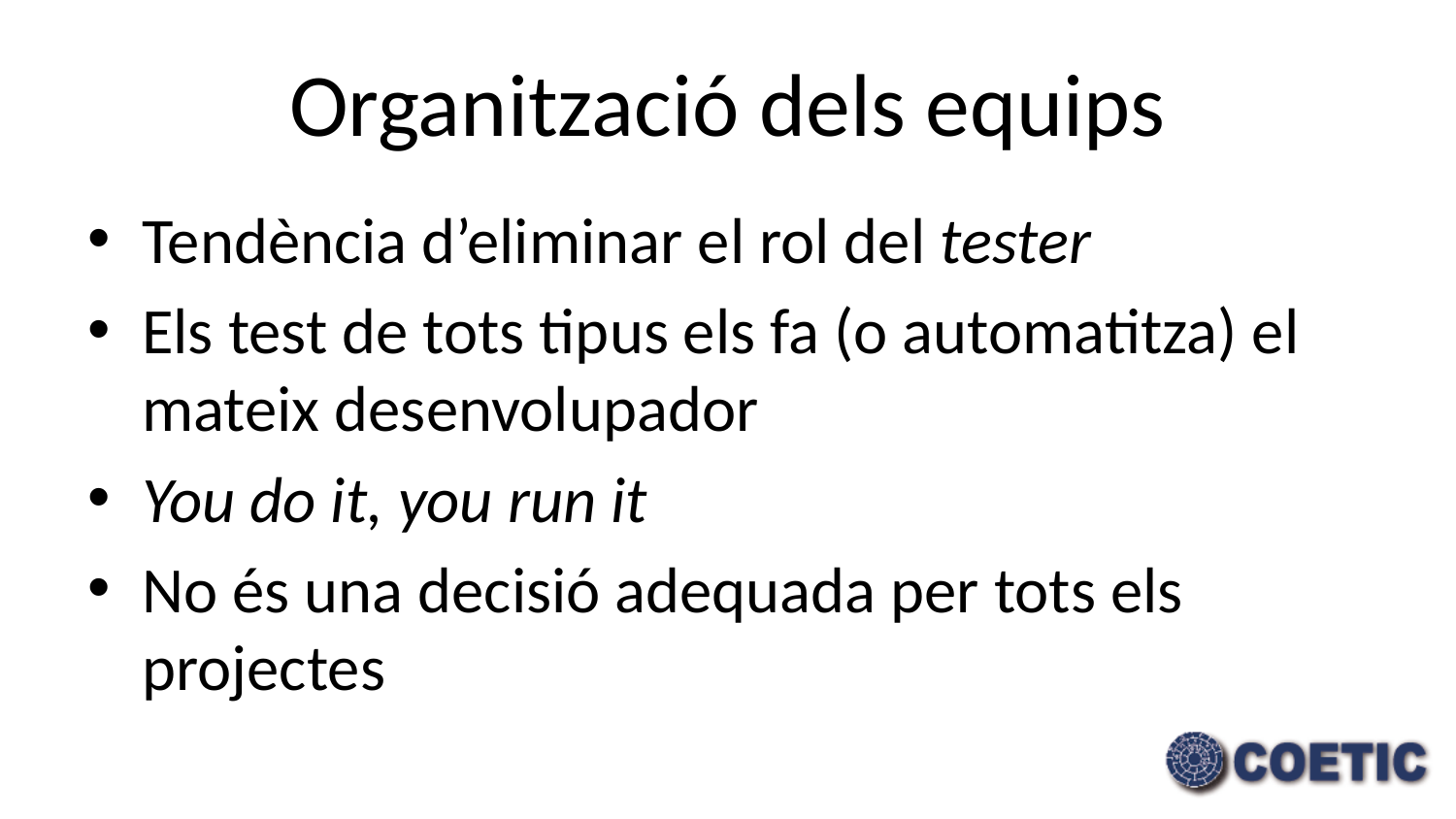

# Organització dels equips
Tendència d’eliminar el rol del tester
Els test de tots tipus els fa (o automatitza) el mateix desenvolupador
You do it, you run it
No és una decisió adequada per tots els projectes